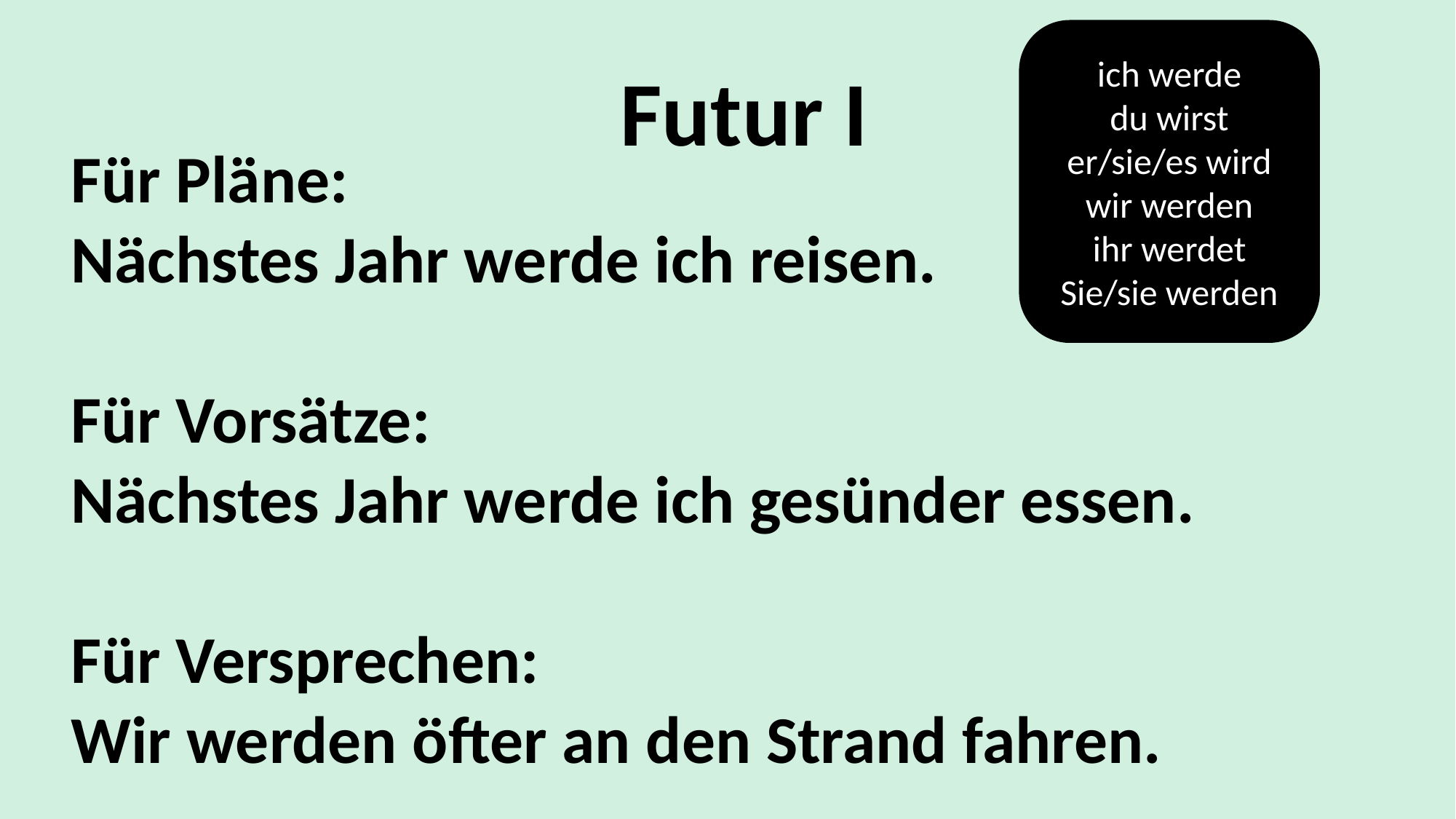

ich werde
du wirst
er/sie/es wird
wir werden
ihr werdet
Sie/sie werden
Futur I
Für Pläne:
Nächstes Jahr werde ich reisen.

Für Vorsätze:
Nächstes Jahr werde ich gesünder essen.

Für Versprechen:
Wir werden öfter an den Strand fahren.